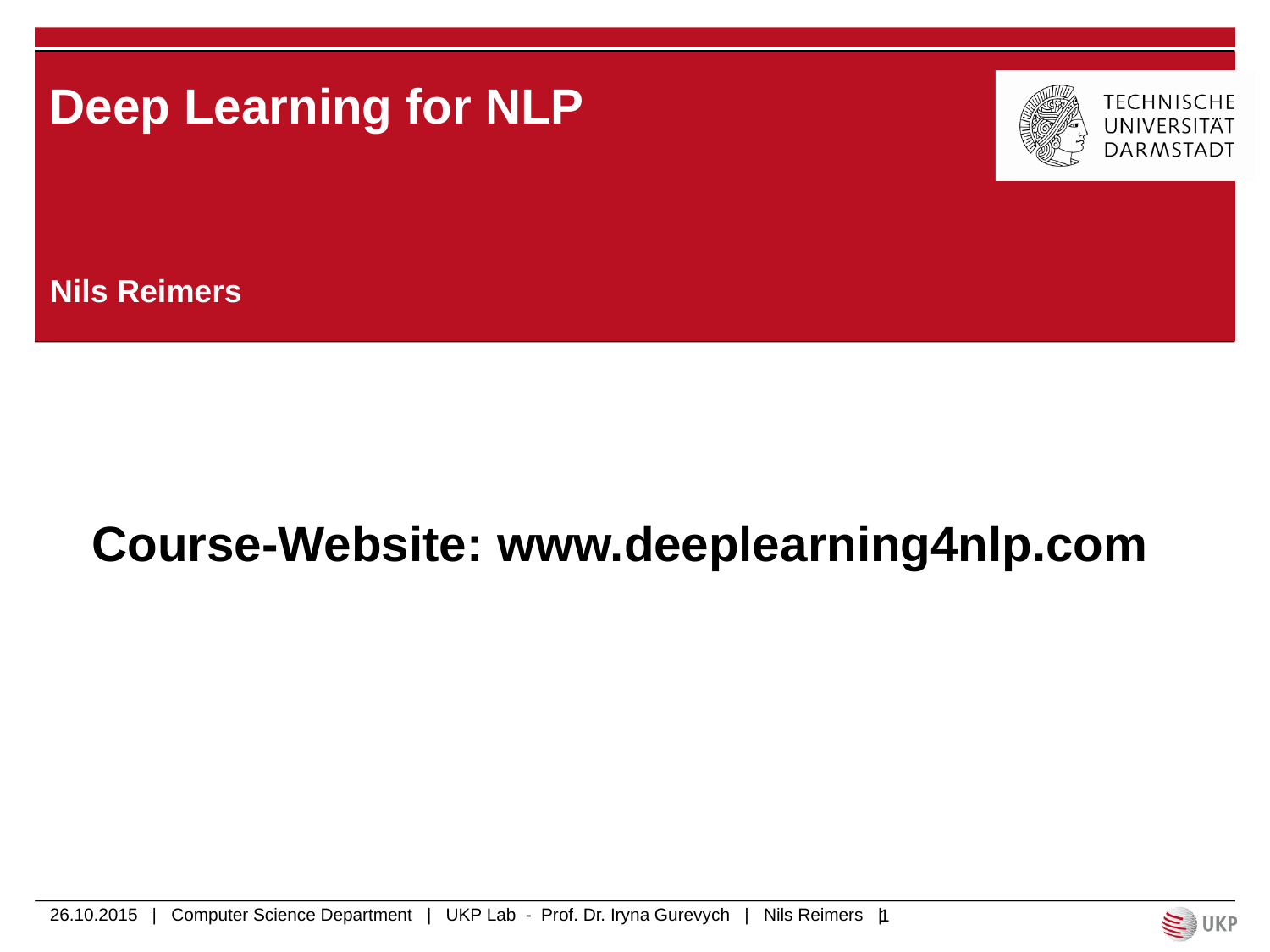

# Deep Learning for NLP

Nils Reimers
Course-Website: www.deeplearning4nlp.com

26.10.2015   |   Computer Science Department   |   UKP Lab  -  Prof. Dr. Iryna Gurevych   |   Nils Reimers   |